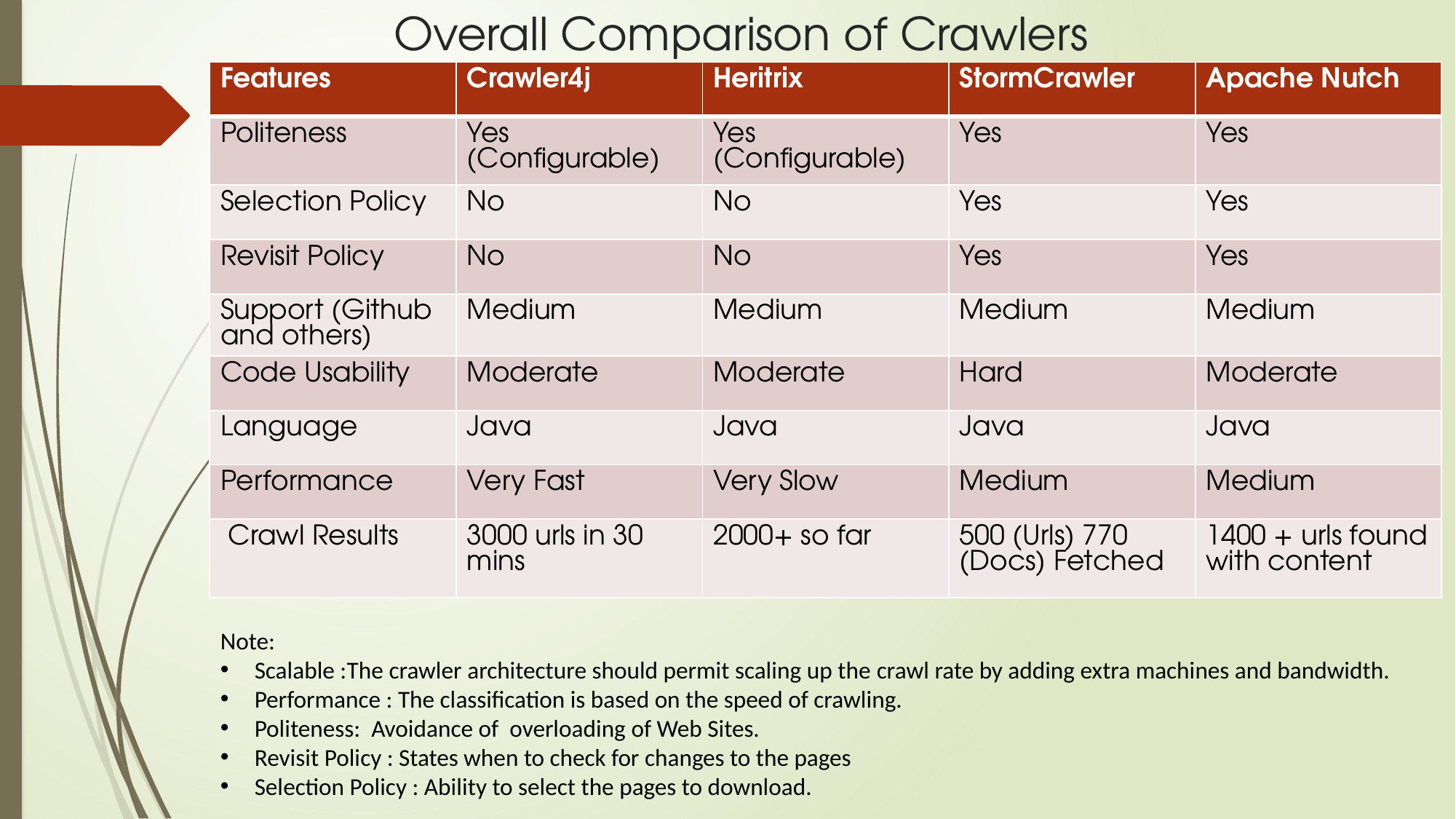

# Overall Comparison of Crawlers
| Features | Crawler4j | Heritrix | StormCrawler | Apache Nutch |
| --- | --- | --- | --- | --- |
| Politeness | Yes (Configurable) | Yes (Configurable) | Yes | Yes |
| Selection Policy | No | No | Yes | Yes |
| Revisit Policy | No | No | Yes | Yes |
| Support (Github and others) | Medium | Medium | Medium | Medium |
| Code Usability | Moderate | Moderate | Hard | Moderate |
| Language | Java | Java | Java | Java |
| Performance | Very Fast | Very Slow | Medium | Medium |
| Crawl Results | 3000 urls in 30 mins | 2000+ so far | 500 (Urls) 770 (Docs) Fetched | 1400 + urls found with content |
Note:
Scalable :The crawler architecture should permit scaling up the crawl rate by adding extra machines and bandwidth.
Performance : The classification is based on the speed of crawling.
Politeness:  Avoidance of  overloading of Web Sites.
Revisit Policy : States when to check for changes to the pages
Selection Policy : Ability to select the pages to download.